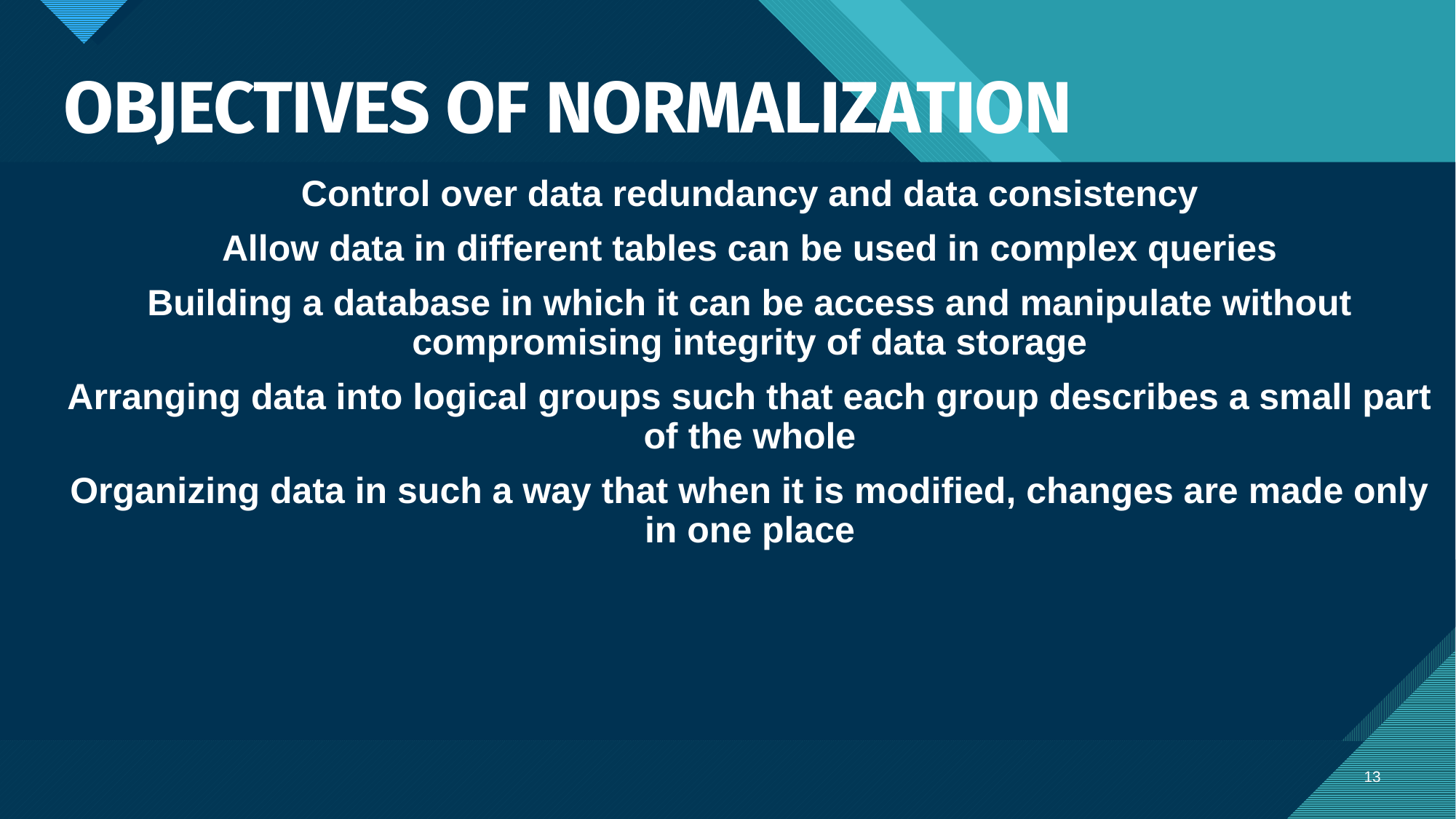

# OBJECTIVES OF NORMALIZATION
Control over data redundancy and data consistency
Allow data in different tables can be used in complex queries
Building a database in which it can be access and manipulate without compromising integrity of data storage
Arranging data into logical groups such that each group describes a small part of the whole
Organizing data in such a way that when it is modified, changes are made only in one place

13